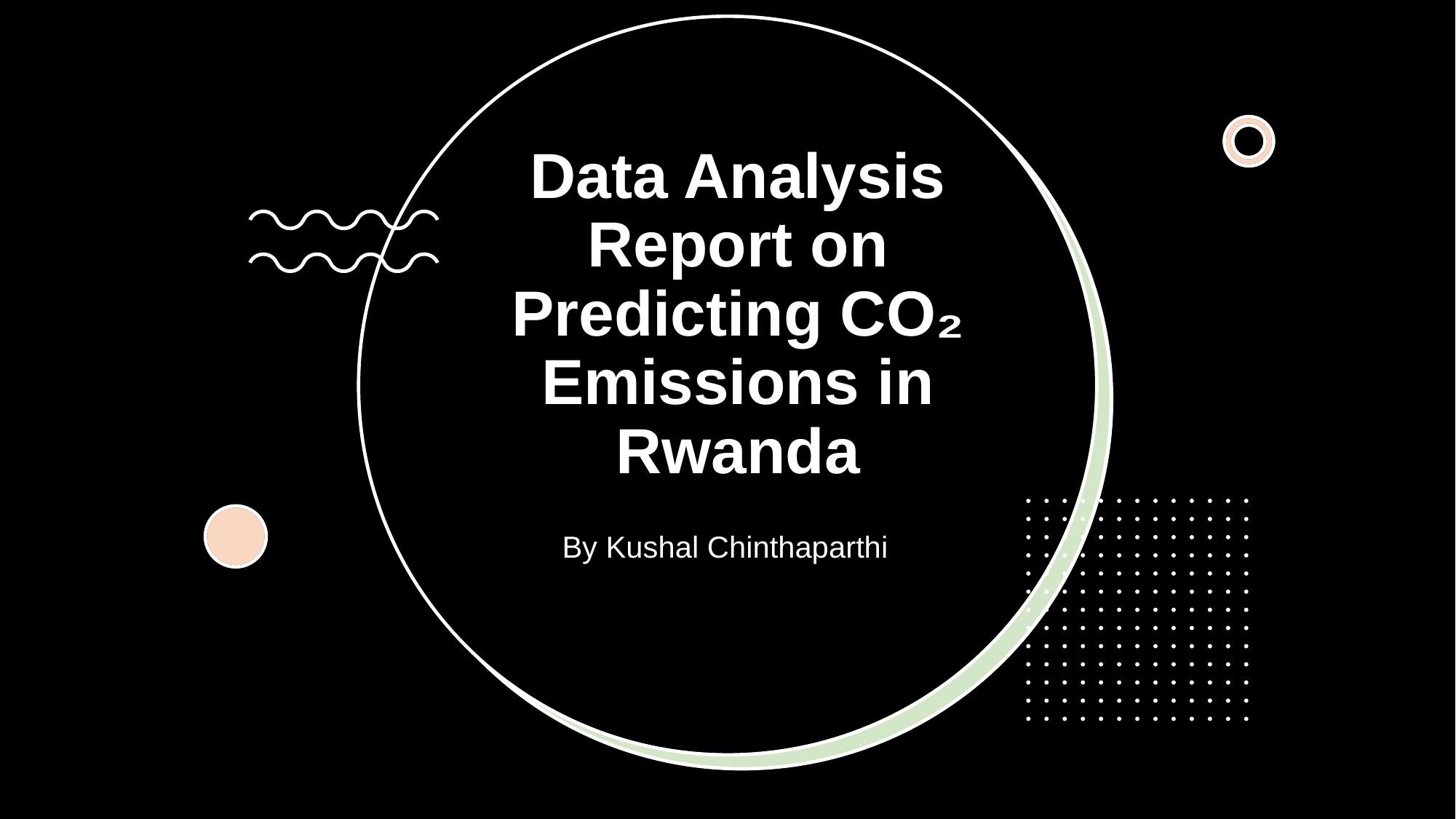

# Data Analysis Report on Predicting CO₂ Emissions in Rwanda

By Kushal Chinthaparthi